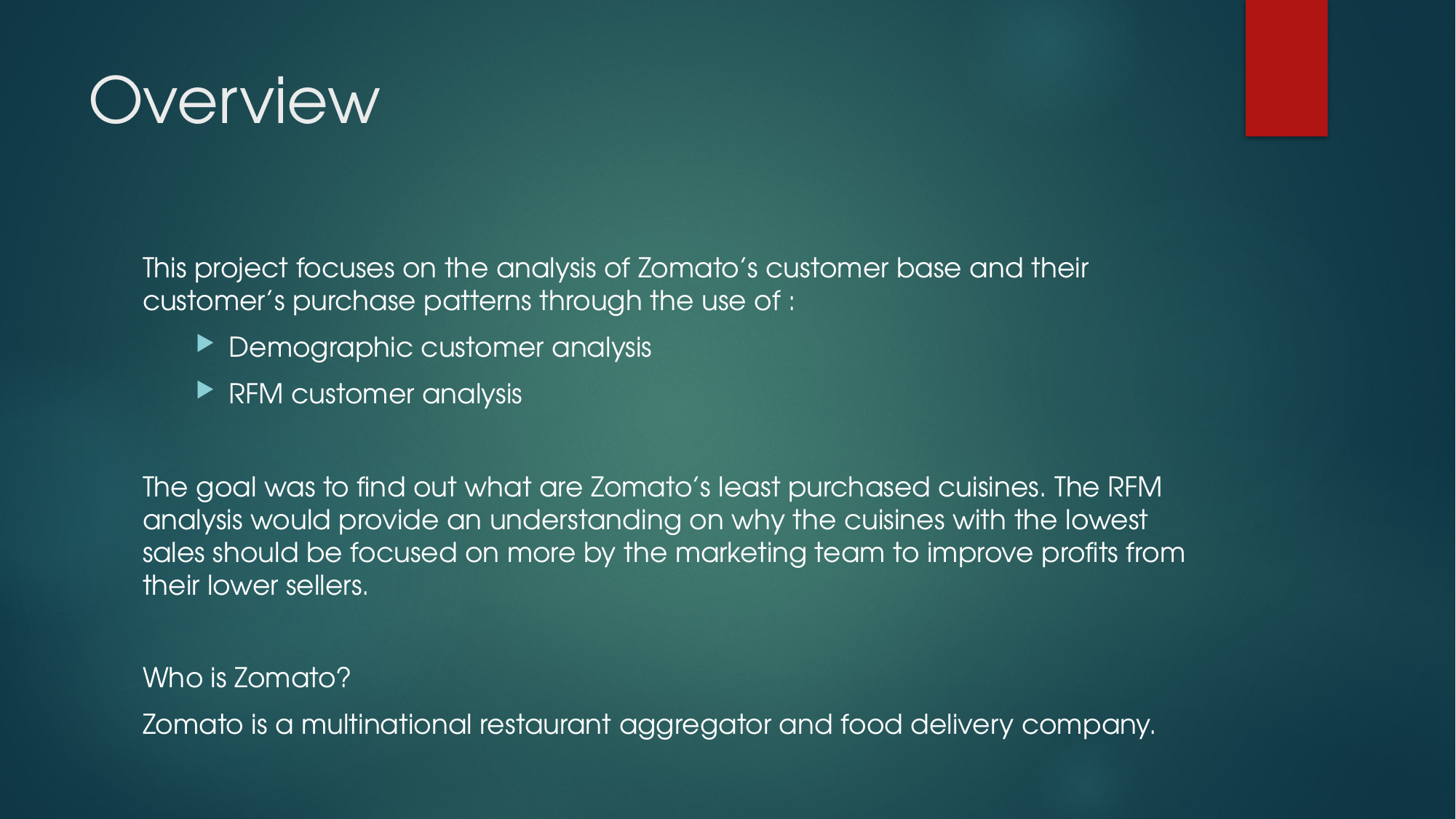

# Overview
This project focuses on the analysis of Zomato’s customer base and their customer’s purchase patterns through the use of :
Demographic customer analysis
RFM customer analysis

The goal was to find out what are Zomato’s least purchased cuisines. The RFM analysis would provide an understanding on why the cuisines with the lowest sales should be focused on more by the marketing team to improve profits from their lower sellers.

Who is Zomato?
Zomato is a multinational restaurant aggregator and food delivery company.